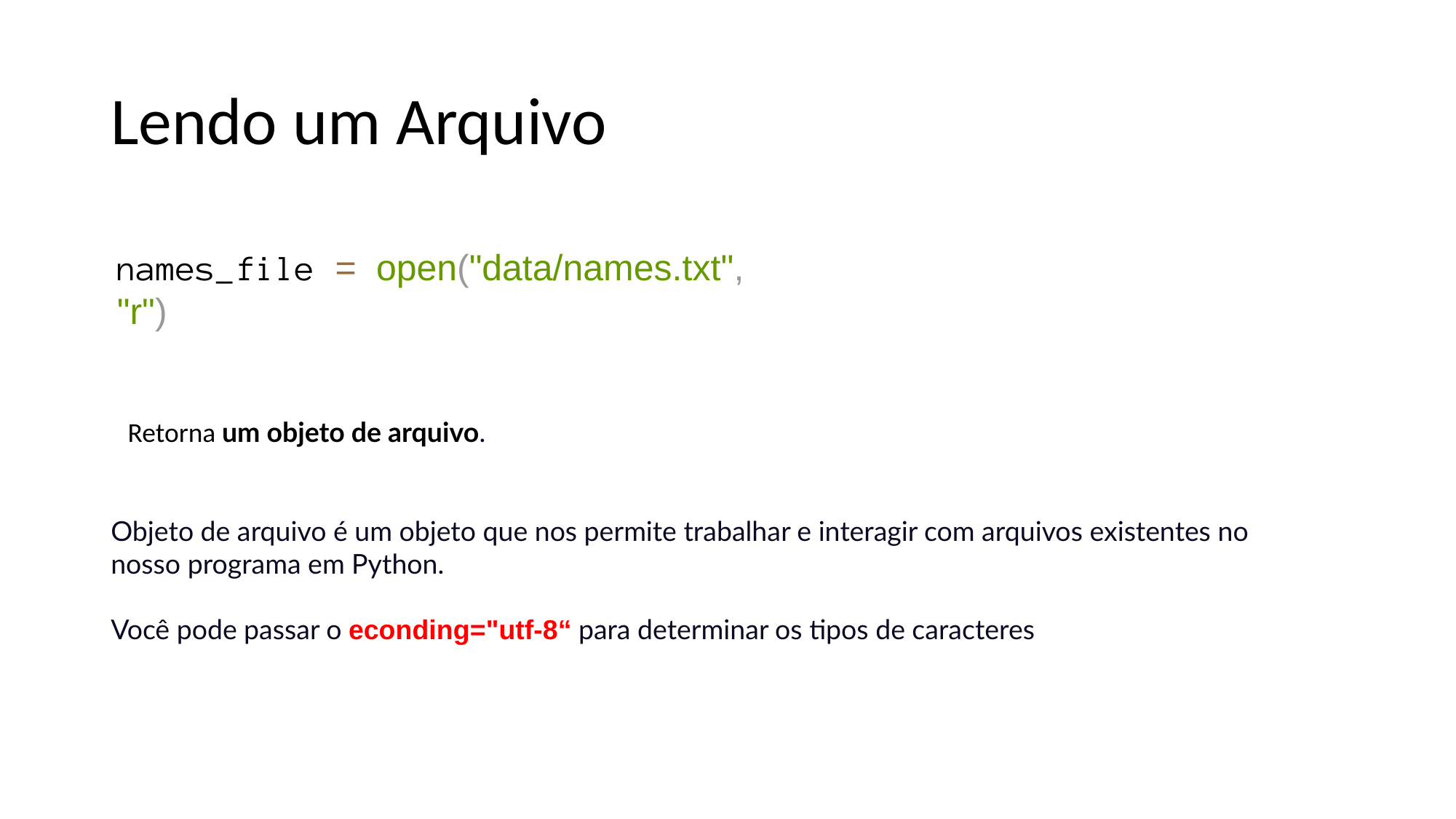

# Lendo um Arquivo
names_file = open("data/names.txt", "r")
Retorna um objeto de arquivo.
Objeto de arquivo é um objeto que nos permite trabalhar e interagir com arquivos existentes no nosso programa em Python.

Você pode passar o econding="utf-8“ para determinar os tipos de caracteres